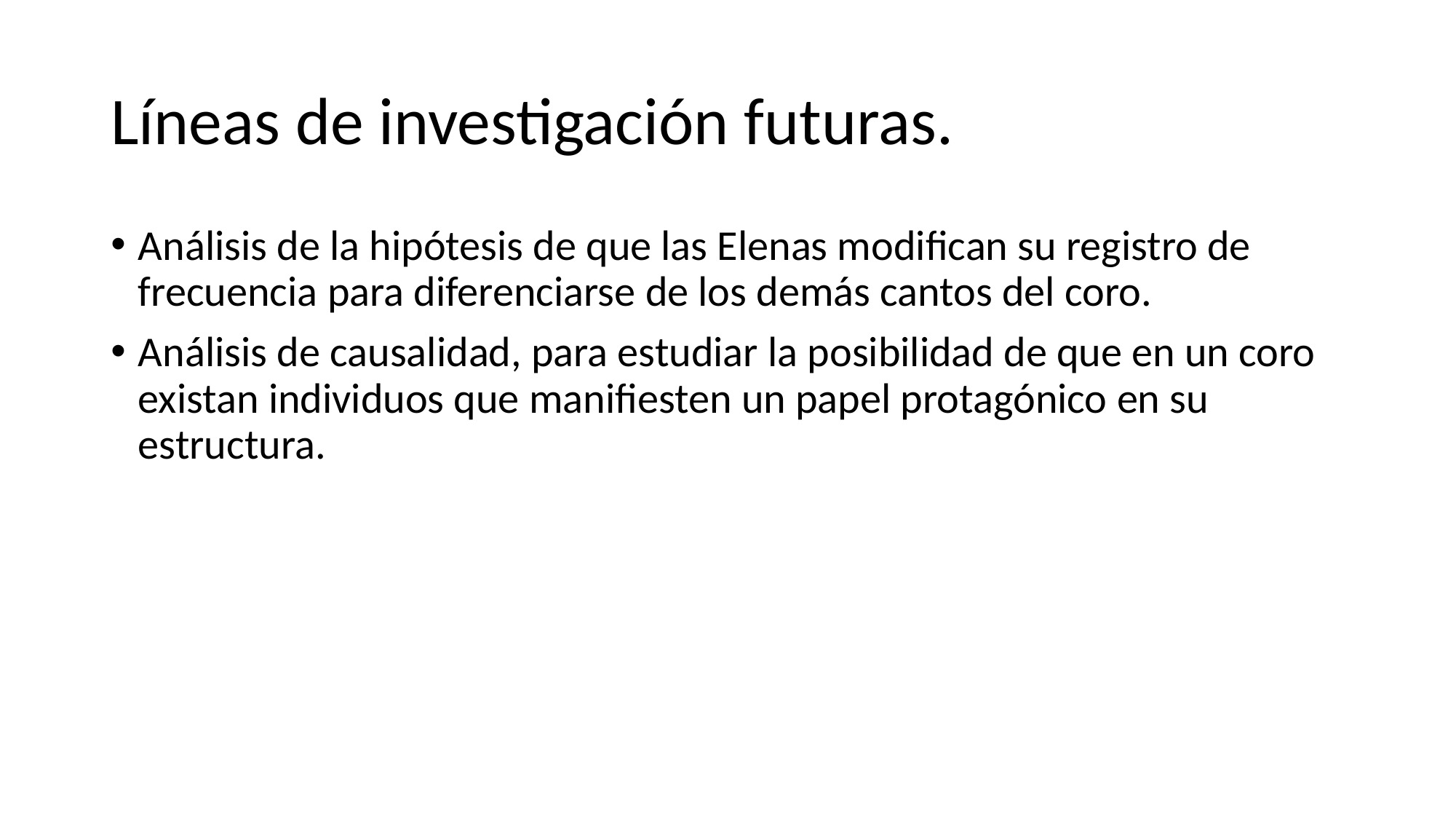

# Líneas de investigación futuras.
Análisis de la hipótesis de que las Elenas modifican su registro de frecuencia para diferenciarse de los demás cantos del coro.
Análisis de causalidad, para estudiar la posibilidad de que en un coro existan individuos que manifiesten un papel protagónico en su estructura.